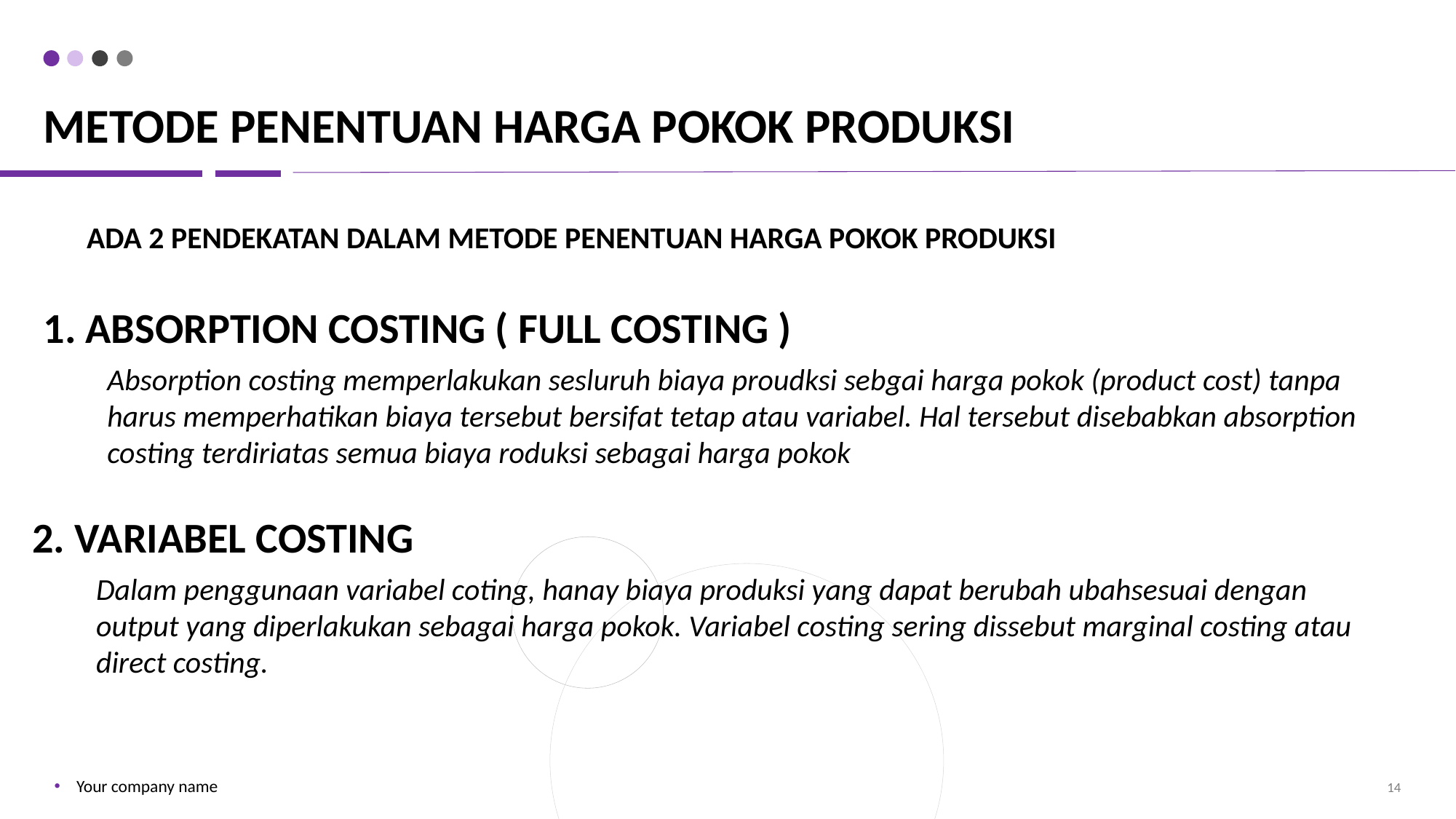

# Metode penentuan harga pokok produksi
ADA 2 PENDEKATAN DALAM METODE PENENTUAN HARGA POKOK PRODUKSI
1. Absorption costing ( full Costing )

Absorption costing memperlakukan sesluruh biaya proudksi sebgai harga pokok (product cost) tanpa harus memperhatikan biaya tersebut bersifat tetap atau variabel. Hal tersebut disebabkan absorption costing terdiriatas semua biaya roduksi sebagai harga pokok
2. Variabel costing
Dalam penggunaan variabel coting, hanay biaya produksi yang dapat berubah ubahsesuai dengan output yang diperlakukan sebagai harga pokok. Variabel costing sering dissebut marginal costing atau direct costing.
Your company name
14